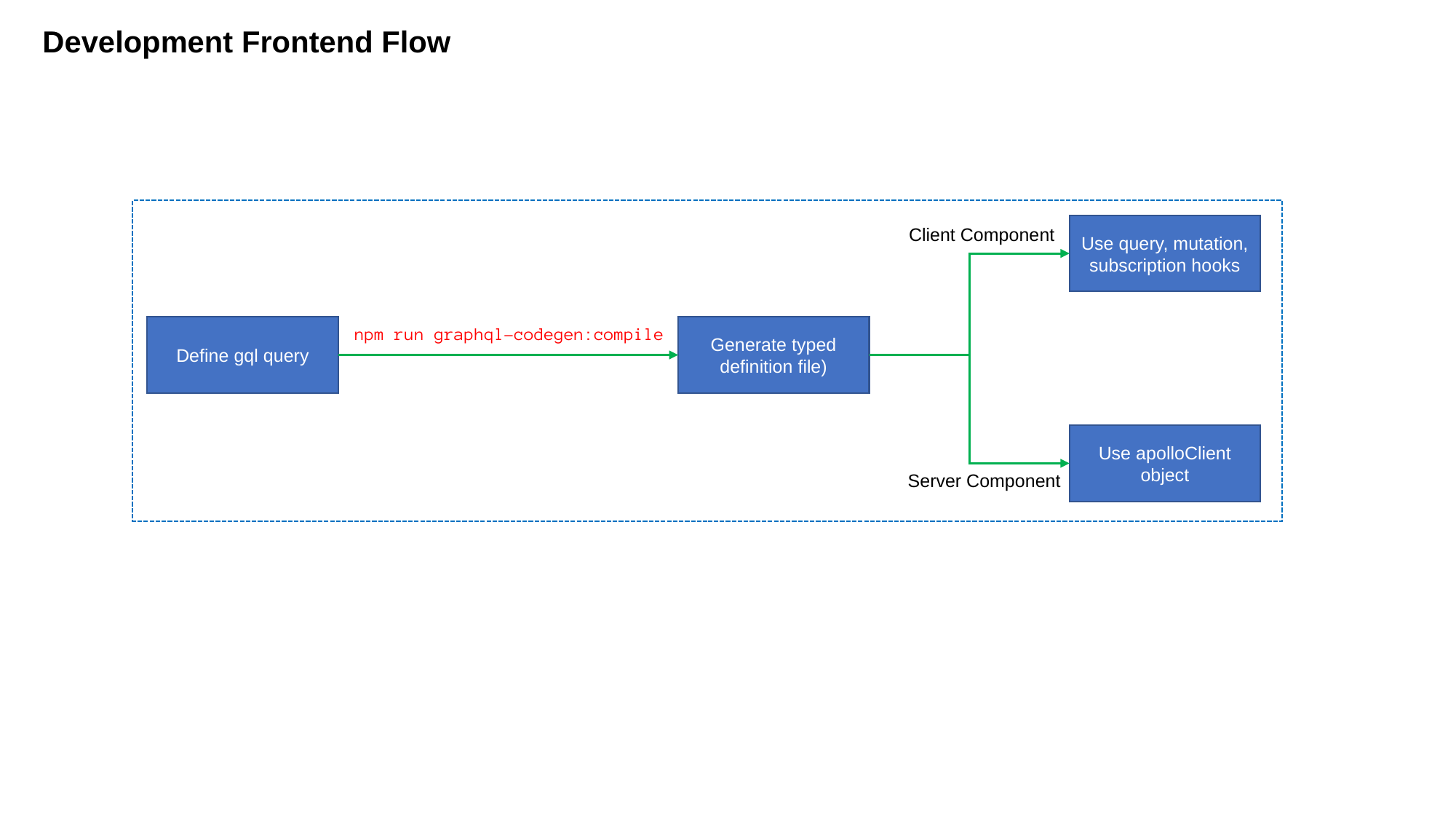

Development Frontend Flow

Use query, mutation, subscription hooks
Client Component
npm run graphql-codegen:compile
Generate typed definition file)
Define gql query
Use apolloClient object
Server Component